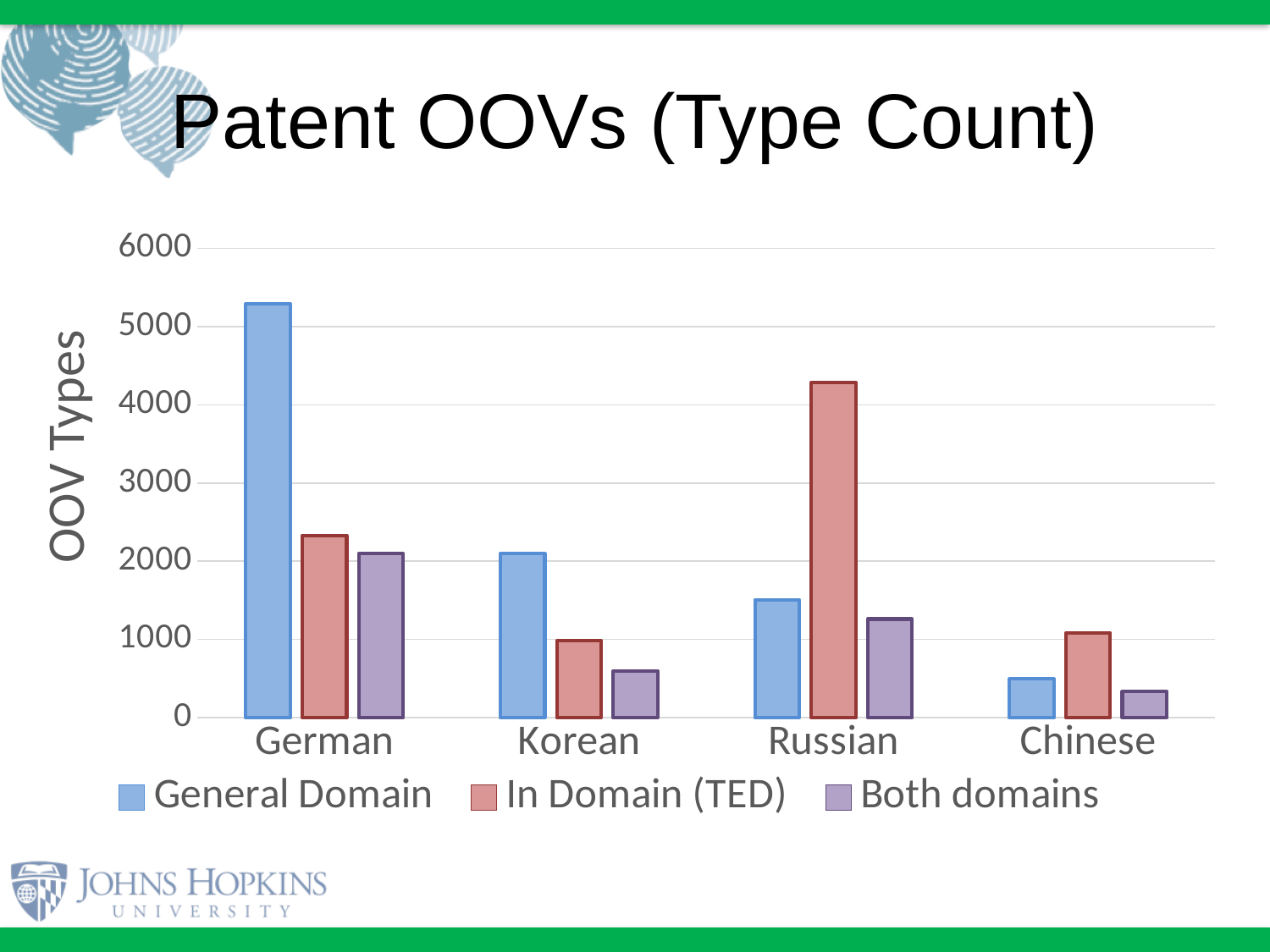

# Patent OOVs (Type Count)

### Chart

| Category | General Domain | In Domain (TED) | Both domains |
|---|---|---|---|
| German | 5290.0 | 2331.0 | 2100.0 |
| Korean | 2098.0 | 986.0 | 594.0 |
| Russian | 1508.0 | 4286.0 | 1262.0 |
| Chinese | 495.0 | 1085.0 | 339.0 |
OOV Types